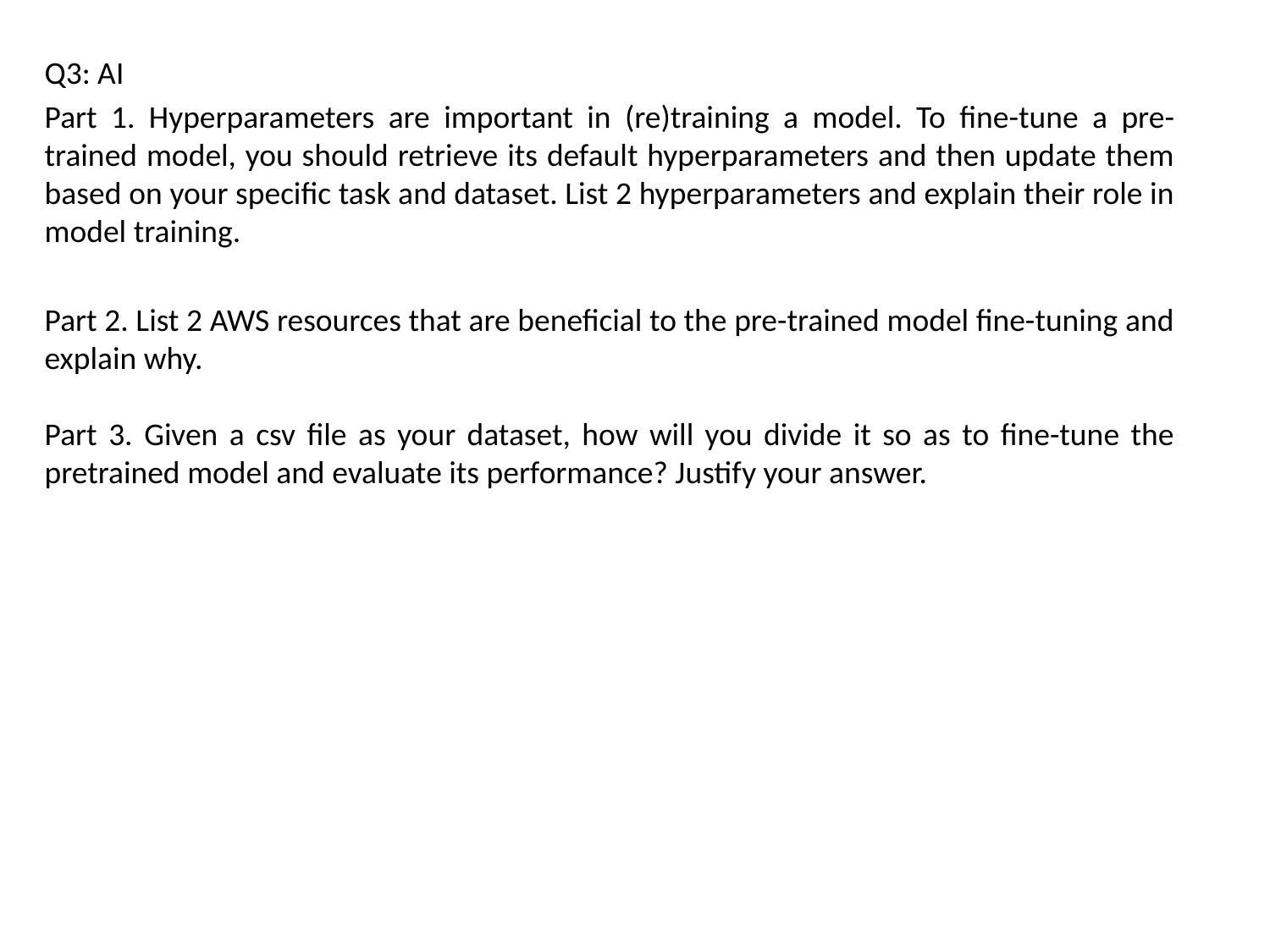

Q3: AI
Part 1. Hyperparameters are important in (re)training a model. To fine-tune a pre-trained model, you should retrieve its default hyperparameters and then update them based on your specific task and dataset. List 2 hyperparameters and explain their role in model training.

Part 2. List 2 AWS resources that are beneficial to the pre-trained model fine-tuning and explain why.

Part 3. Given a csv file as your dataset, how will you divide it so as to fine-tune the pretrained model and evaluate its performance? Justify your answer.